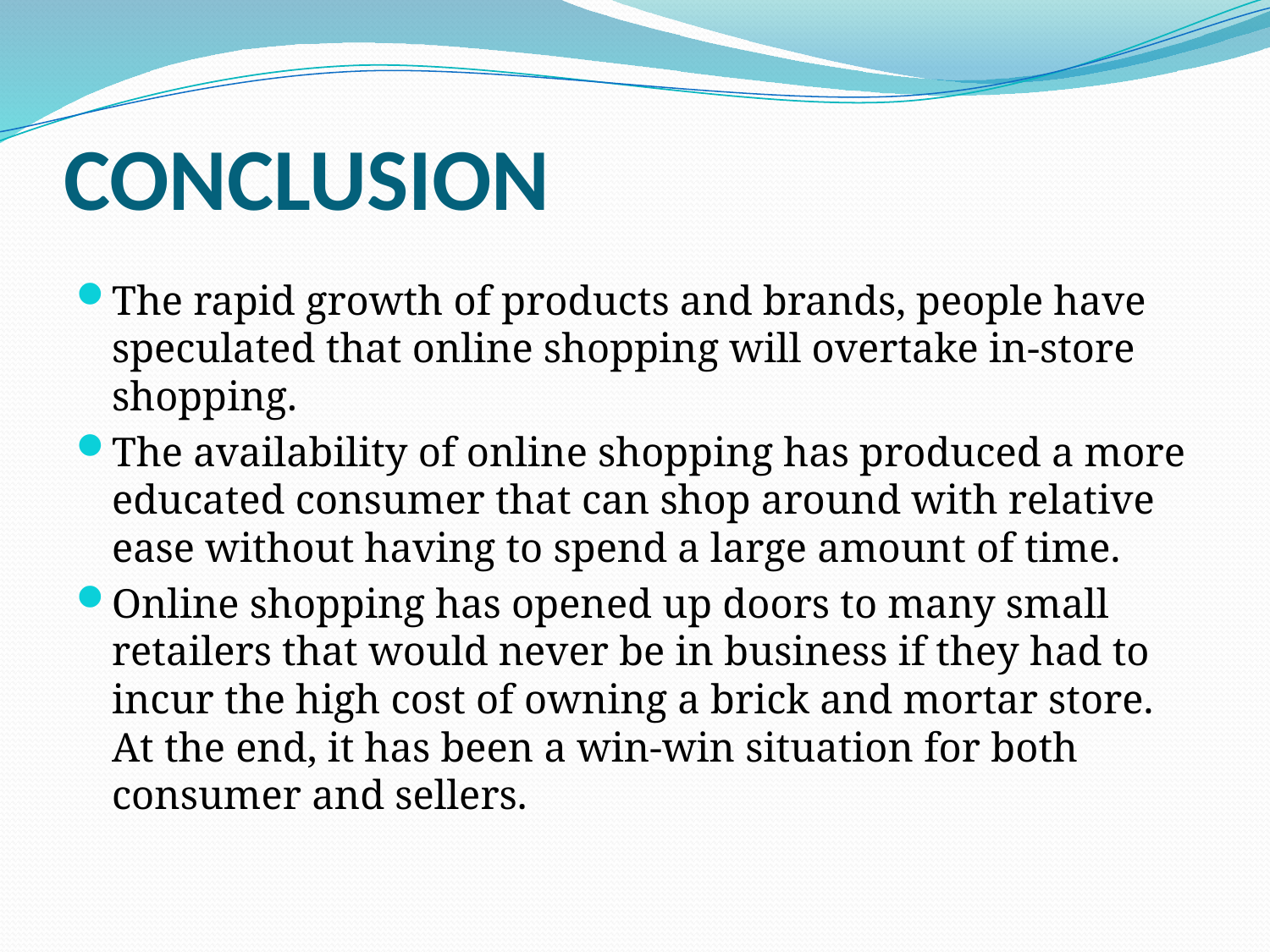

# CONCLUSION
The rapid growth of products and brands, people have speculated that online shopping will overtake in-store shopping.
The availability of online shopping has produced a more educated consumer that can shop around with relative ease without having to spend a large amount of time.
Online shopping has opened up doors to many small retailers that would never be in business if they had to incur the high cost of owning a brick and mortar store.  At the end, it has been a win-win situation for both consumer and sellers.